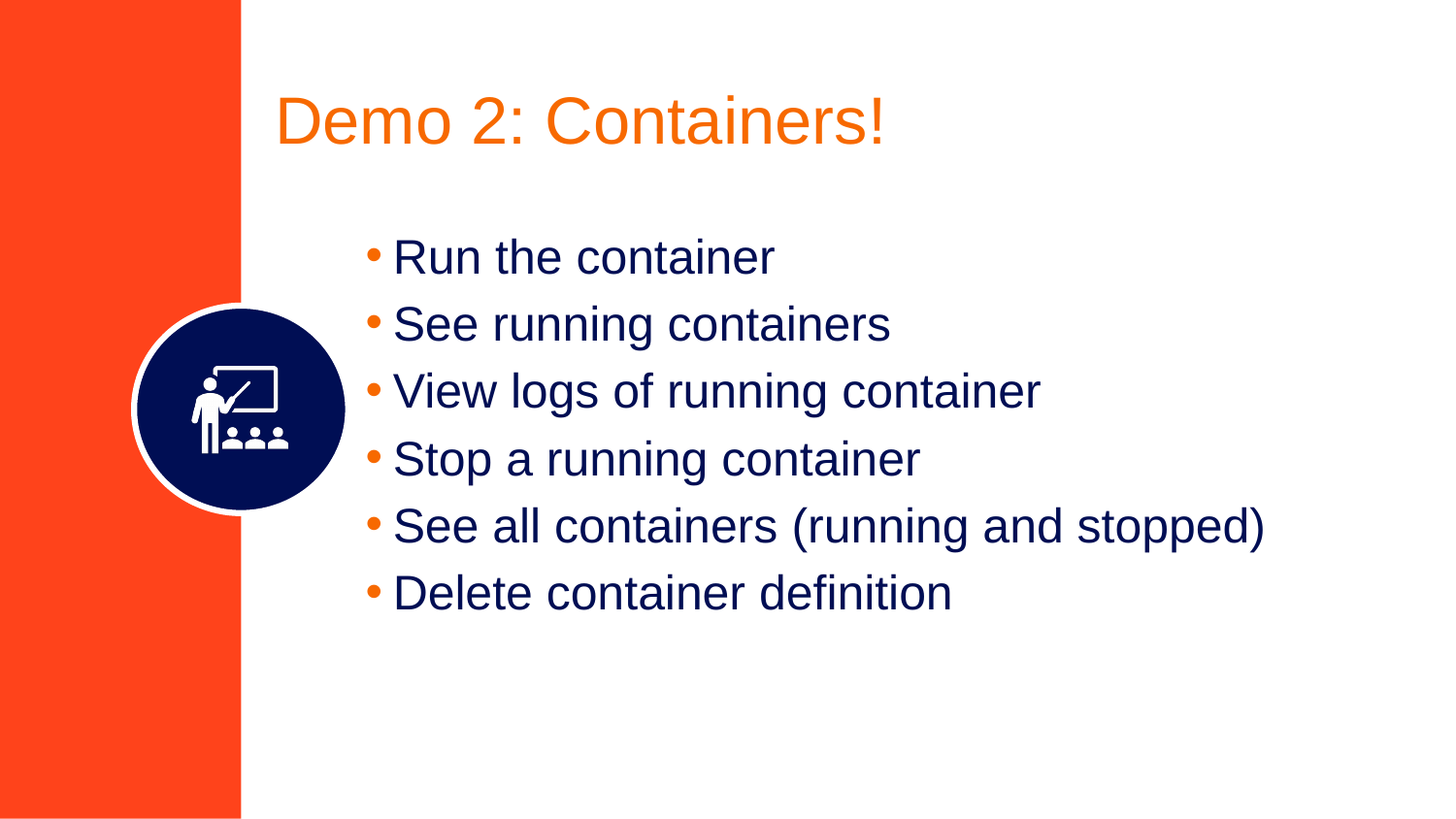

# Demo 2: Containers!
Run the container
See running containers
View logs of running container
Stop a running container
See all containers (running and stopped)
Delete container definition